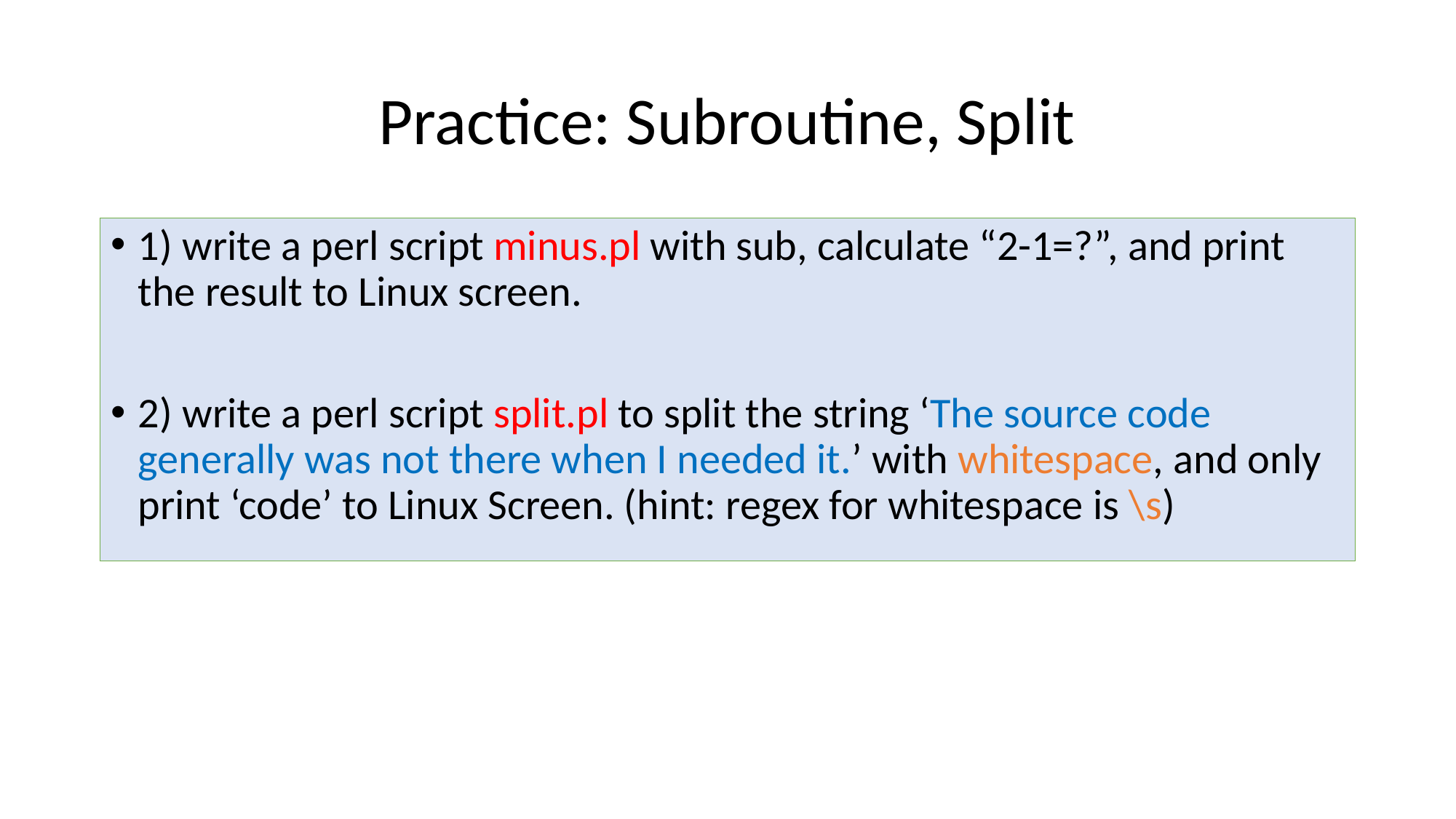

# Practice: Subroutine, Split
1) write a perl script minus.pl with sub, calculate “2-1=?”, and print the result to Linux screen.

2) write a perl script split.pl to split the string ‘The source code generally was not there when I needed it.’ with whitespace, and only print ‘code’ to Linux Screen. (hint: regex for whitespace is \s)